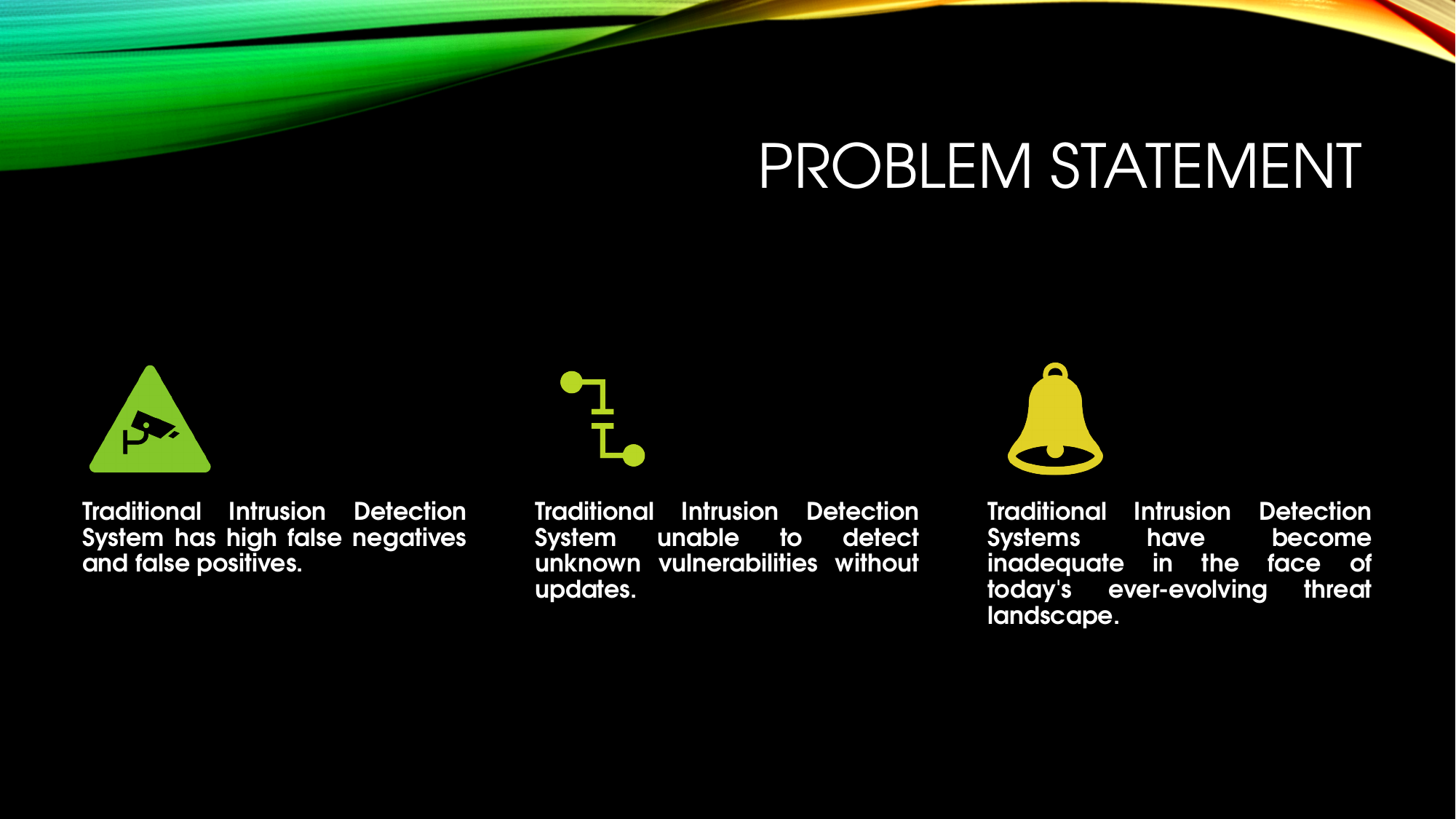

# Problem Statement
Traditional Intrusion Detection System has high false negatives and false positives.
Traditional Intrusion Detection System unable to detect unknown vulnerabilities without updates.
Traditional Intrusion Detection Systems have become inadequate in the face of today's ever-evolving threat landscape.